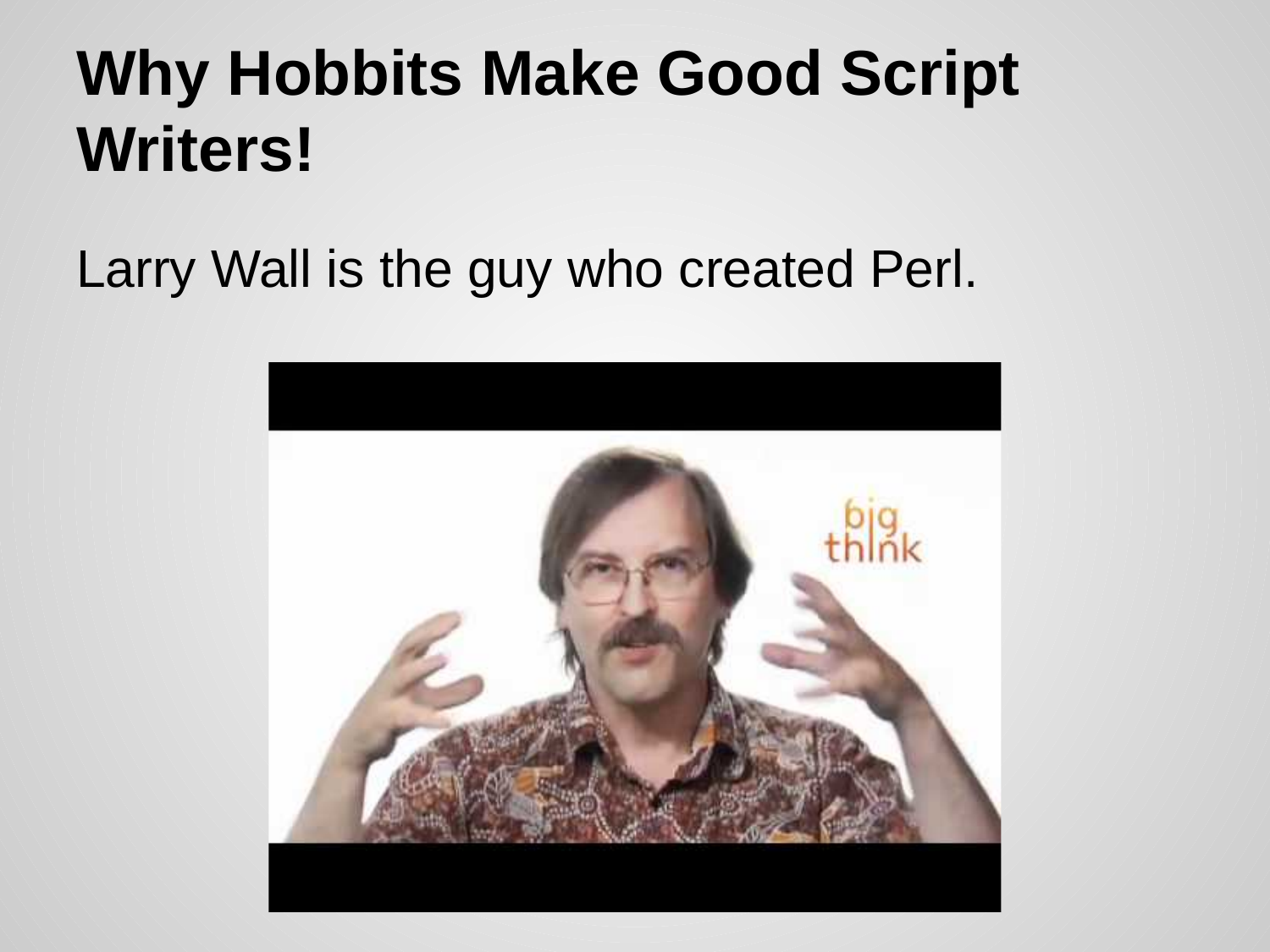

# Why Hobbits Make Good Script Writers!
Larry Wall is the guy who created Perl.